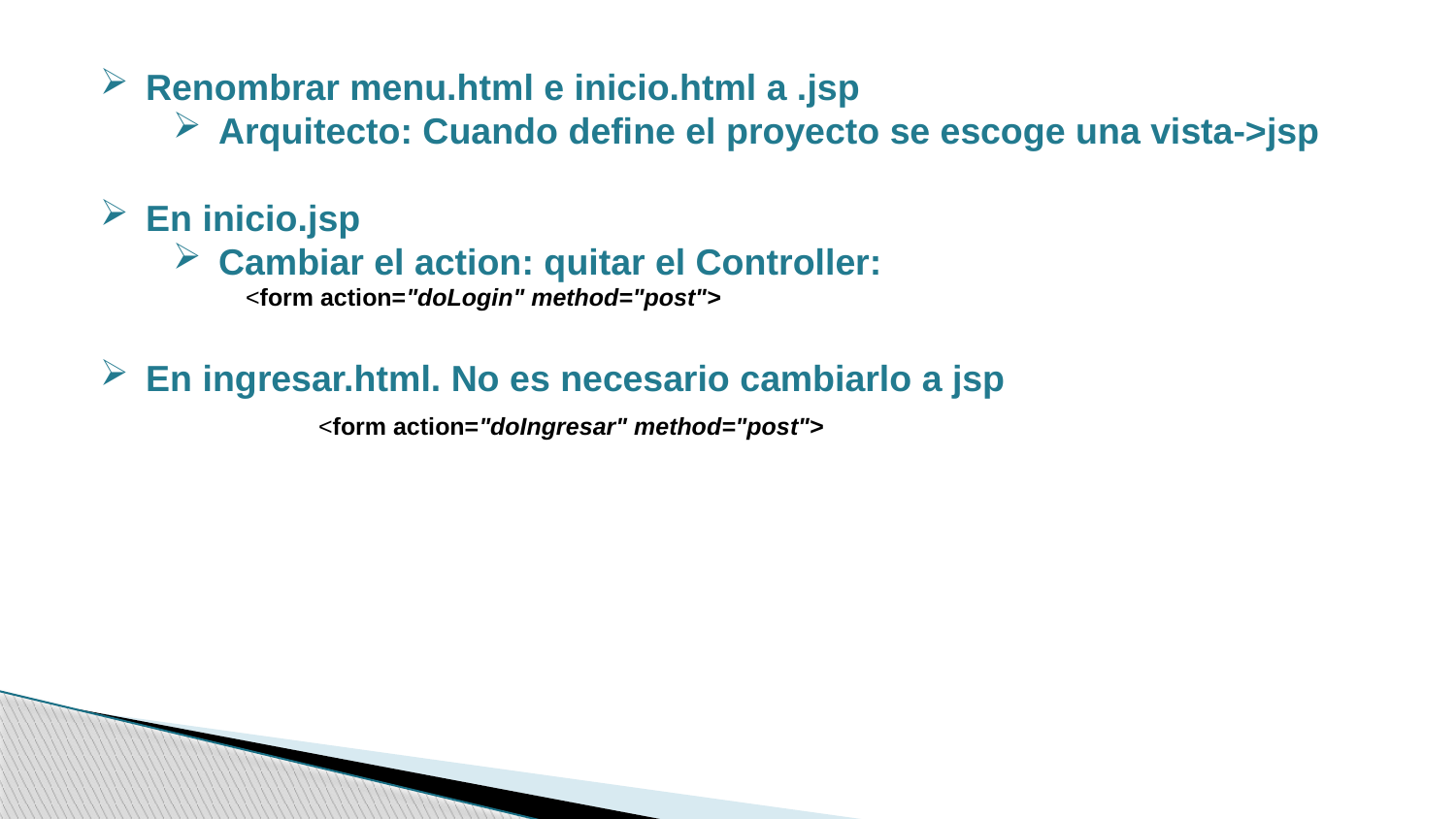

Renombrar menu.html e inicio.html a .jsp
Arquitecto: Cuando define el proyecto se escoge una vista->jsp

En inicio.jsp
Cambiar el action: quitar el Controller:
<form action="doLogin" method="post">

En ingresar.html. No es necesario cambiarlo a jsp
 	<form action="doIngresar" method="post">